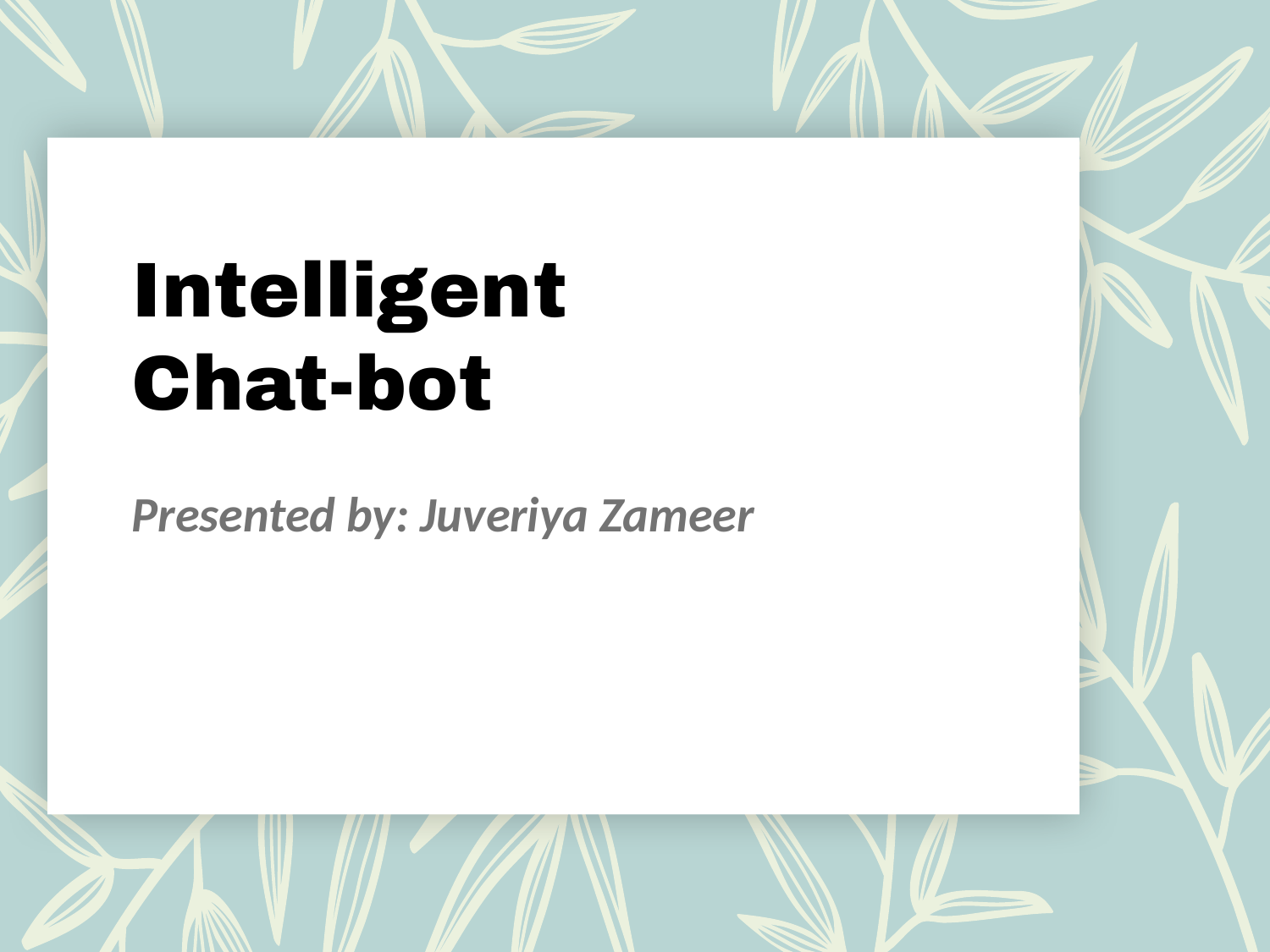

# Intelligent Chat-bot
Presented by: Juveriya Zameer